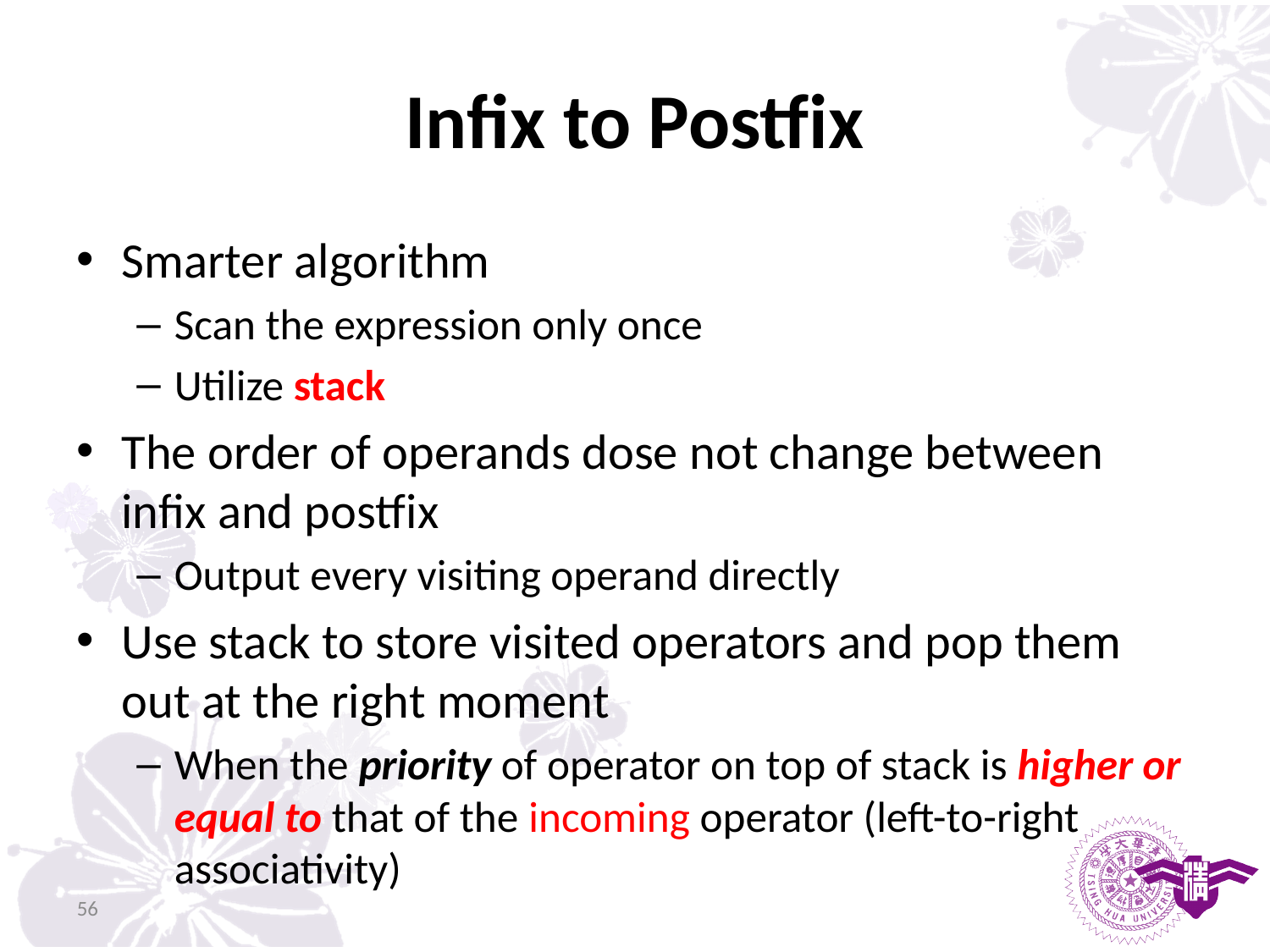

# Infix to Postfix
Smarter algorithm
Scan the expression only once
Utilize stack
The order of operands dose not change between infix and postfix
Output every visiting operand directly
Use stack to store visited operators and pop them out at the right moment
When the priority of operator on top of stack is higher or equal to that of the incoming operator (left-to-right associativity)
56